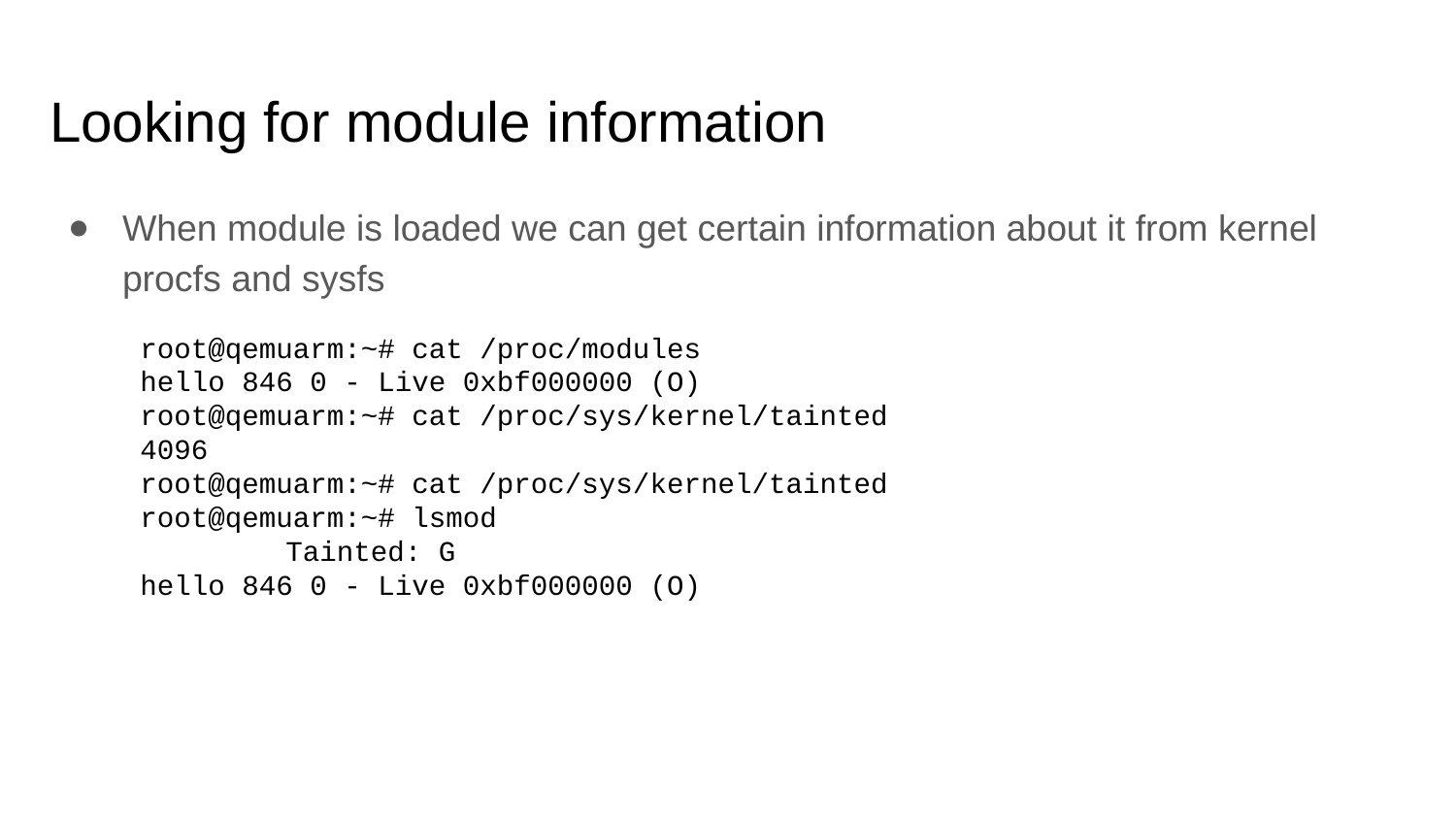

# Looking for module information
When module is loaded we can get certain information about it from kernel procfs and sysfs

root@qemuarm:~# cat /proc/modules
hello 846 0 - Live 0xbf000000 (O)
root@qemuarm:~# cat /proc/sys/kernel/tainted
4096
root@qemuarm:~# cat /proc/sys/kernel/tainted
root@qemuarm:~# lsmod
	Tainted: G
hello 846 0 - Live 0xbf000000 (O)